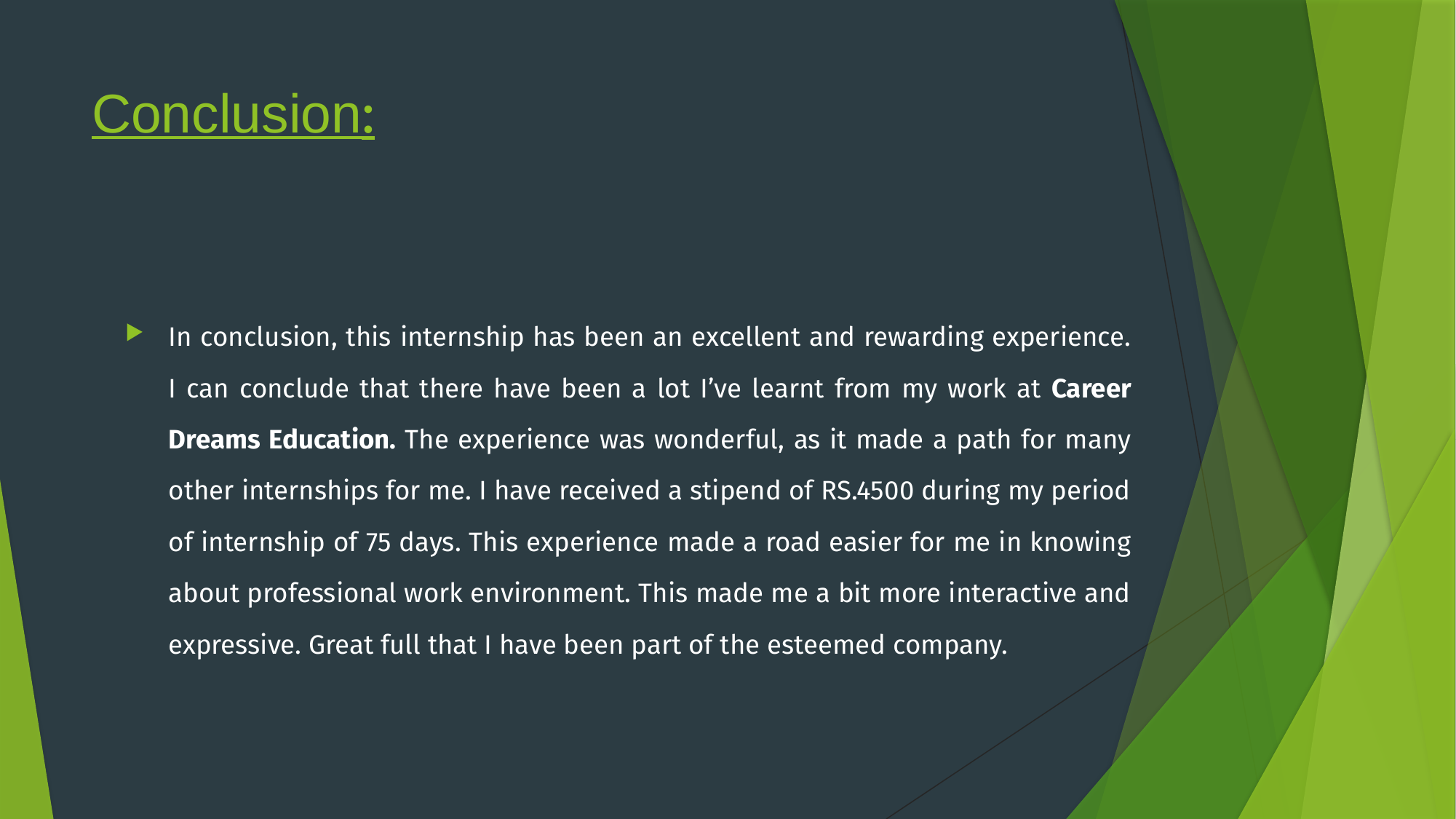

# Conclusion:
In conclusion, this internship has been an excellent and rewarding experience. I can conclude that there have been a lot I’ve learnt from my work at Career Dreams Education. The experience was wonderful, as it made a path for many other internships for me. I have received a stipend of RS.4500 during my period of internship of 75 days. This experience made a road easier for me in knowing about professional work environment. This made me a bit more interactive and expressive. Great full that I have been part of the esteemed company.